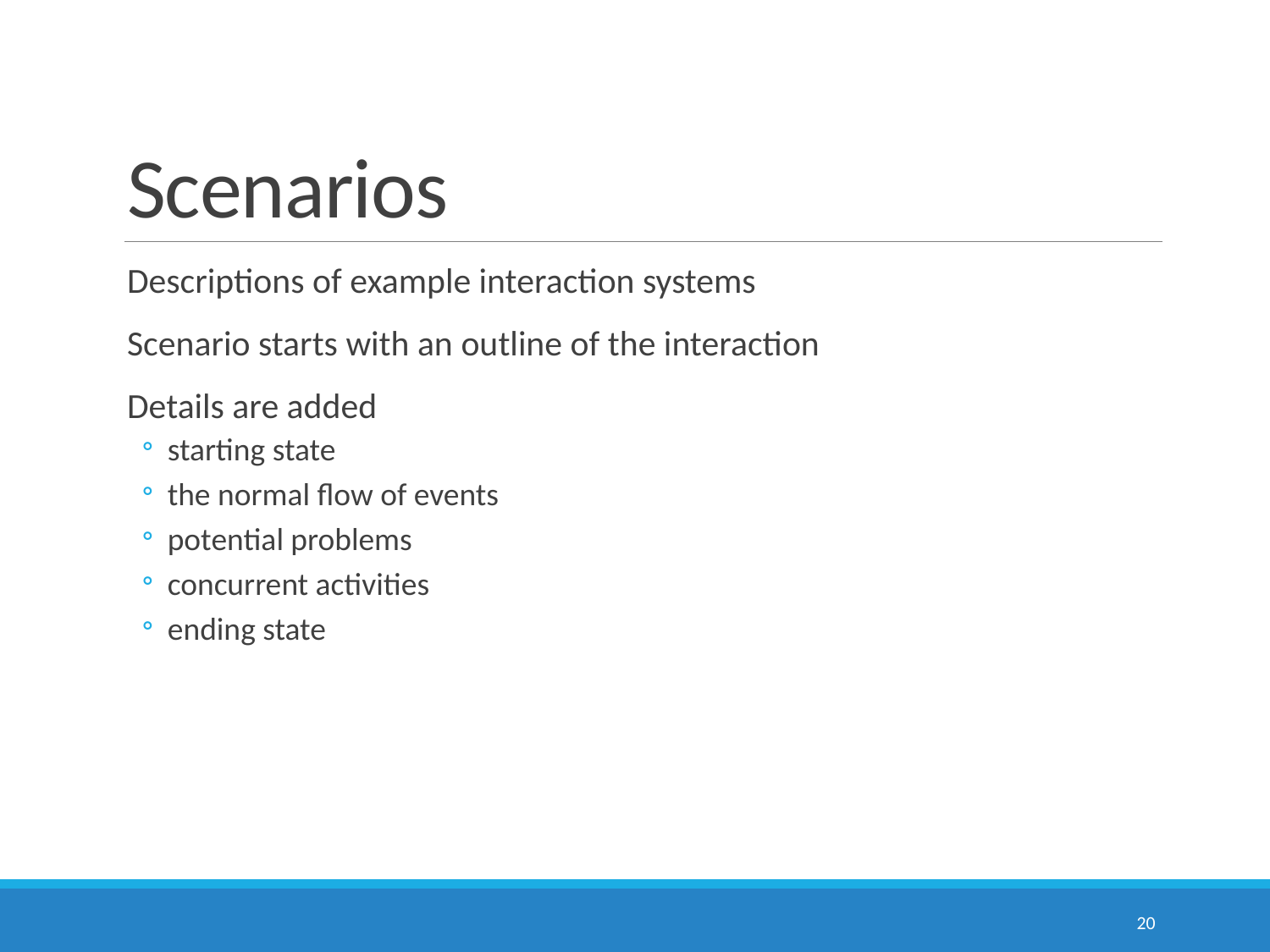

# Scenarios
Descriptions of example interaction systems
Scenario starts with an outline of the interaction
Details are added
starting state
the normal flow of events
potential problems
concurrent activities
ending state
20